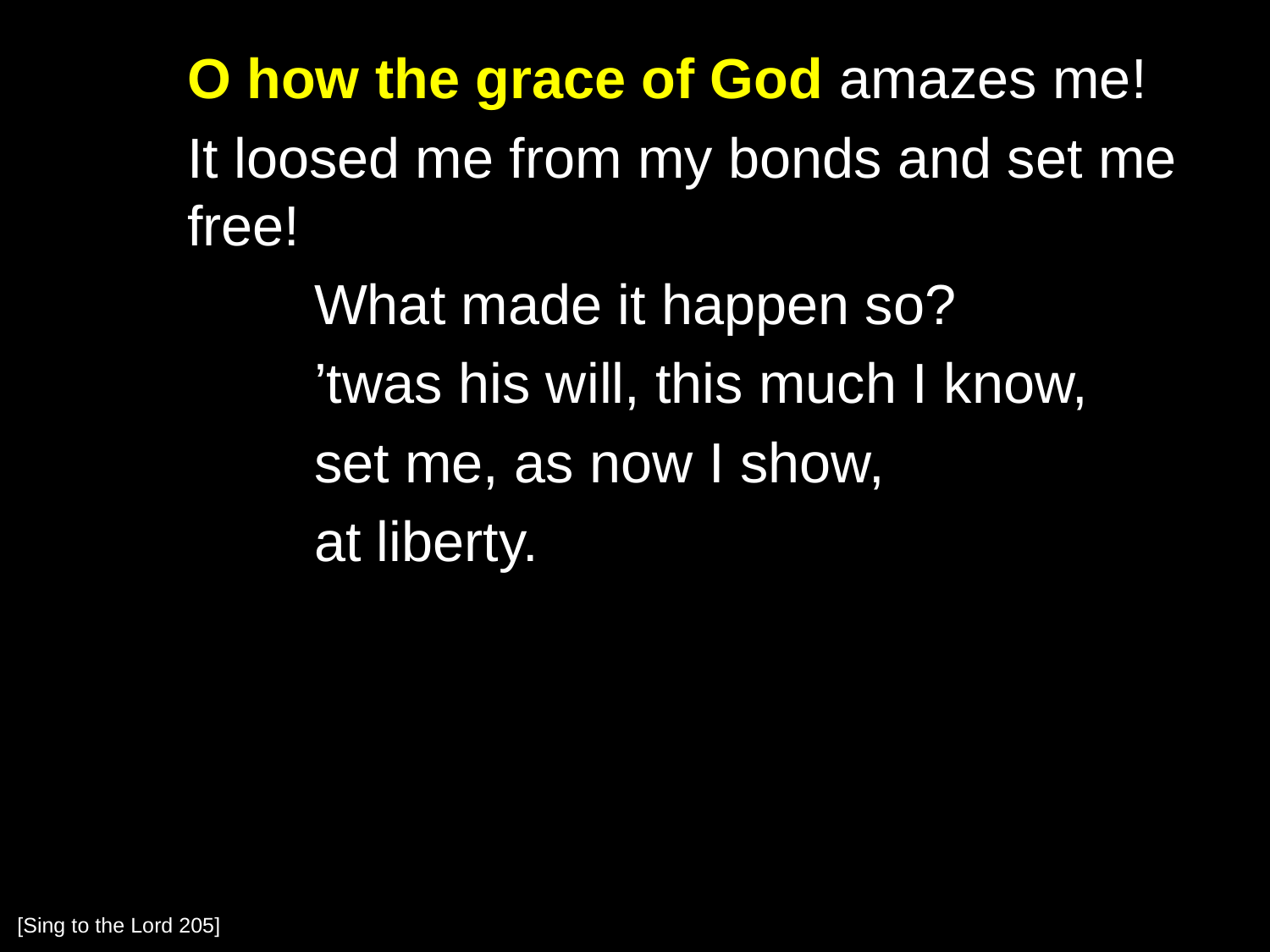

O how the grace of God amazes me!
	It loosed me from my bonds and set me free!
		What made it happen so?
		’twas his will, this much I know,
		set me, as now I show,
		at liberty.
[Sing to the Lord 205]